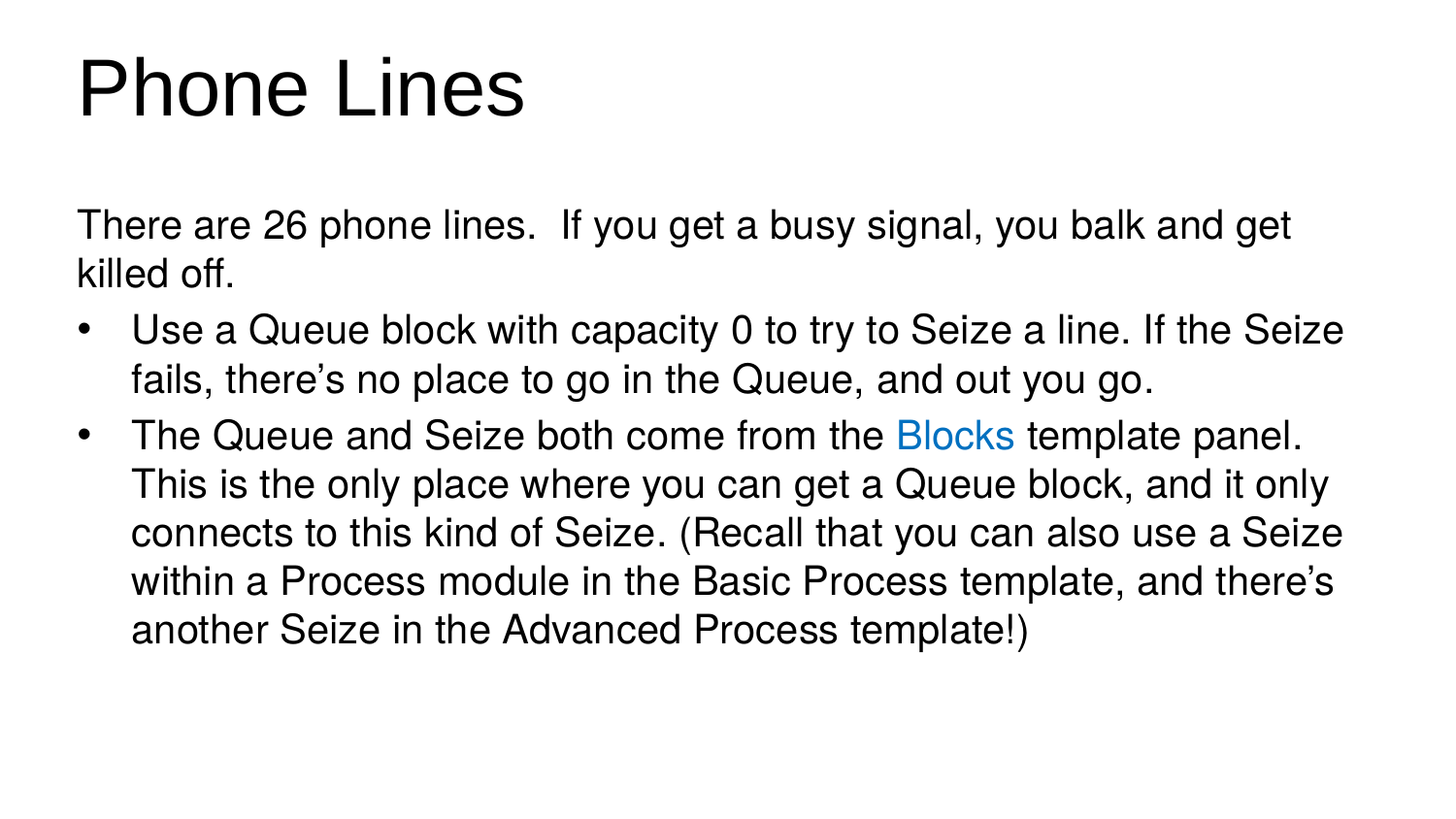

Phone Lines
There are 26 phone lines.  If you get a busy signal, you balk and get killed off.
Use a Queue block with capacity 0 to try to Seize a line. If the Seize fails, there’s no place to go in the Queue, and out you go.
The Queue and Seize both come from the Blocks template panel.  This is the only place where you can get a Queue block, and it only connects to this kind of Seize. (Recall that you can also use a Seize within a Process module in the Basic Process template, and there’s another Seize in the Advanced Process template!)